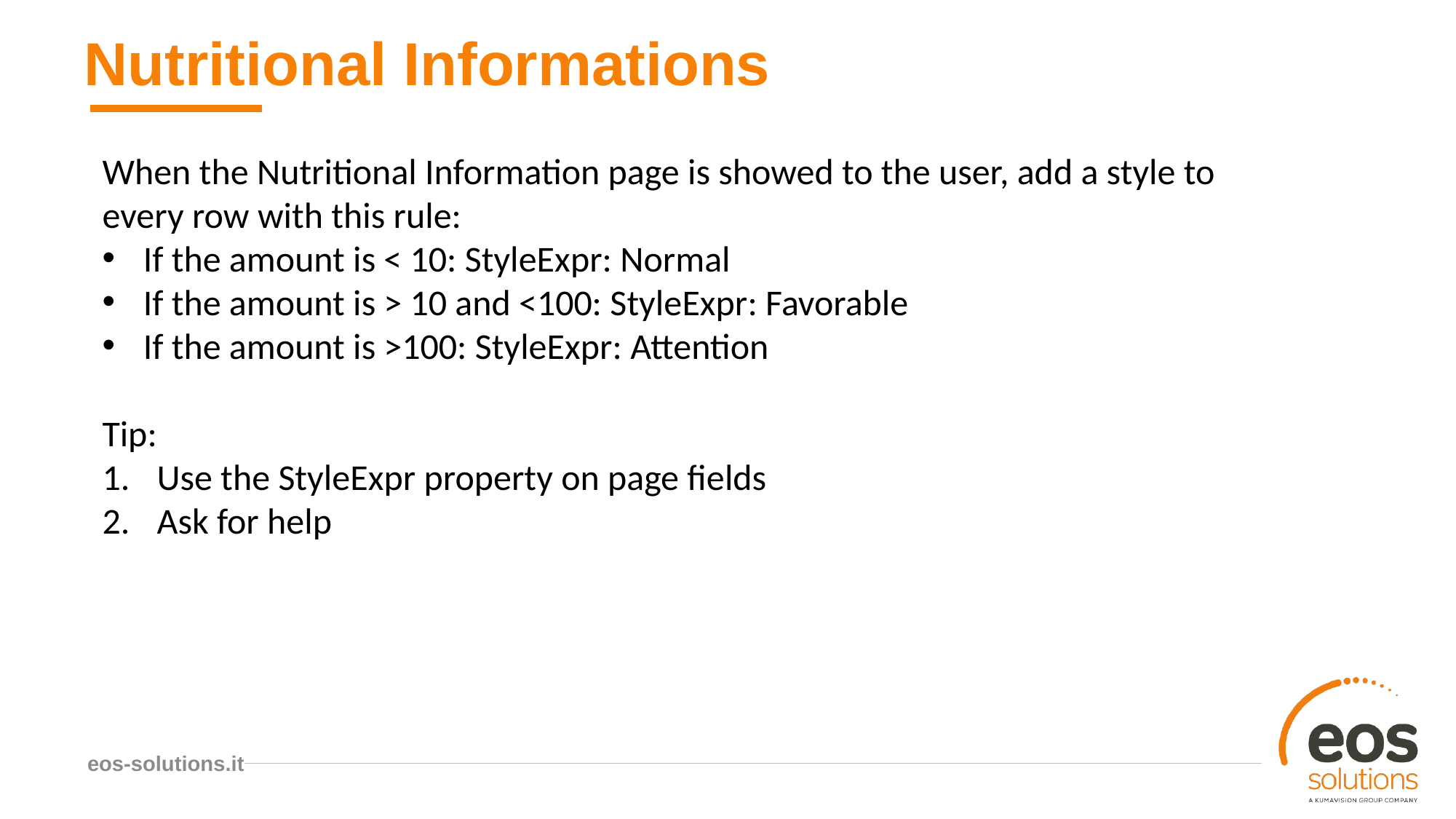

# Nutritional Informations
When the Nutritional Information page is showed to the user, add a style to every row with this rule:
If the amount is < 10: StyleExpr: Normal
If the amount is > 10 and <100: StyleExpr: Favorable
If the amount is >100: StyleExpr: Attention

Tip:
Use the StyleExpr property on page fields
Ask for help